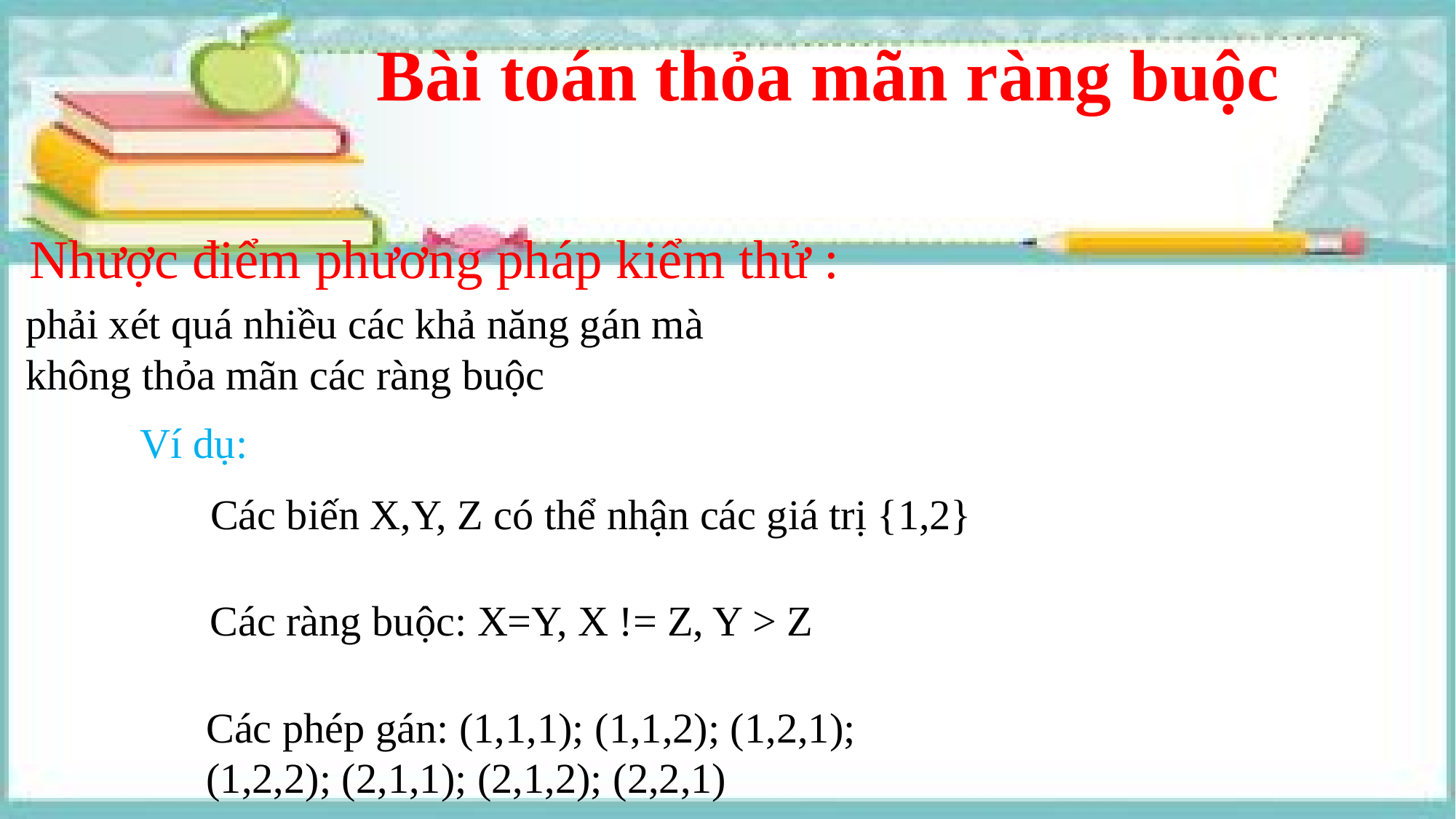

Bài toán thỏa mãn ràng buộc
Nhược điểm phương pháp kiểm thử :
phải xét quá nhiều các khả năng gán mà không thỏa mãn các ràng buộc
Ví dụ:
Các biến X,Y, Z có thể nhận các giá trị {1,2}
Các ràng buộc: X=Y, X != Z, Y > Z
Các phép gán: (1,1,1); (1,1,2); (1,2,1); (1,2,2); (2,1,1); (2,1,2); (2,2,1)